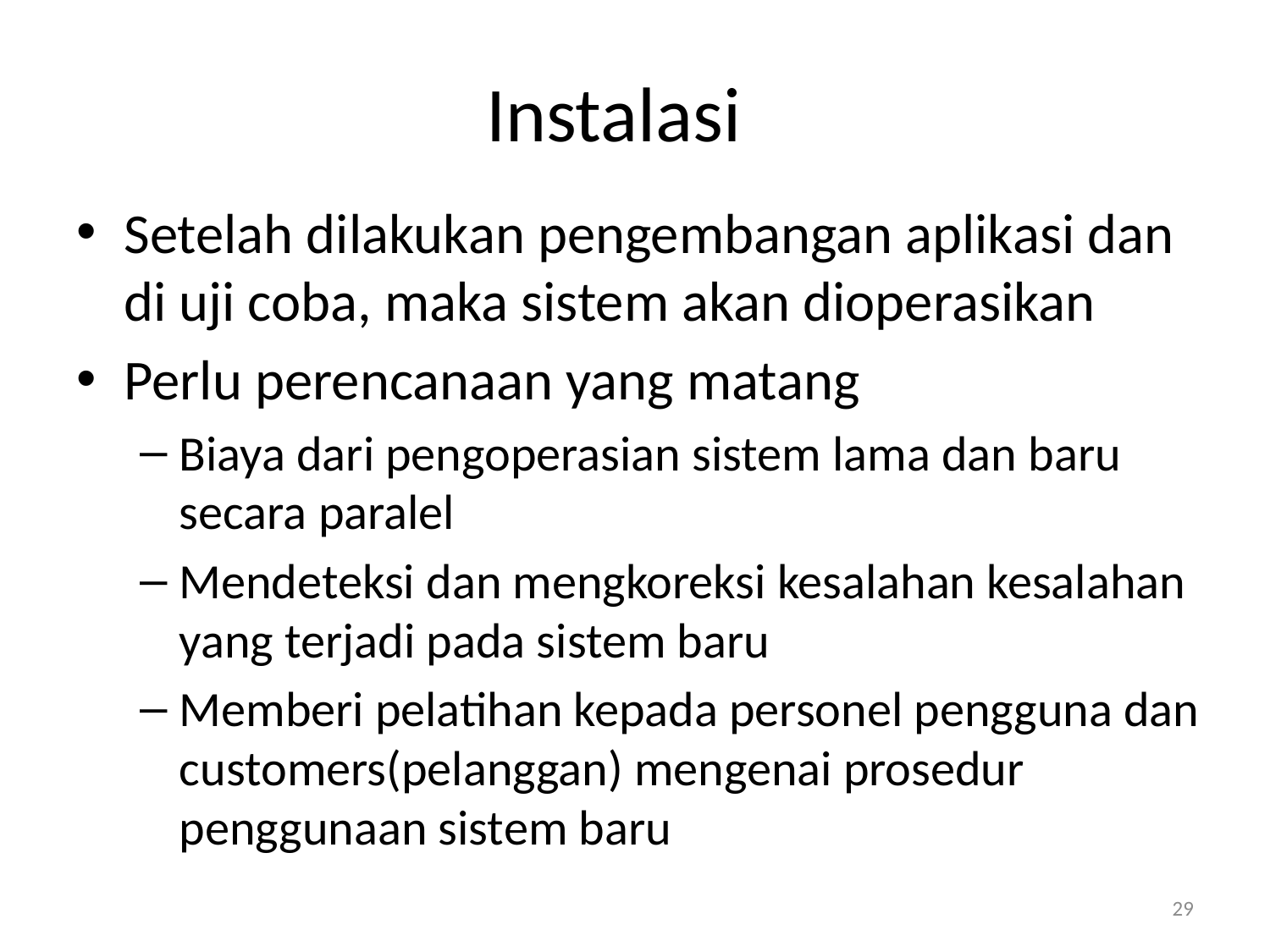

# Instalasi
Setelah dilakukan pengembangan aplikasi dan di uji coba, maka sistem akan dioperasikan
Perlu perencanaan yang matang
Biaya dari pengoperasian sistem lama dan baru secara paralel
Mendeteksi dan mengkoreksi kesalahan kesalahan yang terjadi pada sistem baru
Memberi pelatihan kepada personel pengguna dan customers(pelanggan) mengenai prosedur penggunaan sistem baru
29